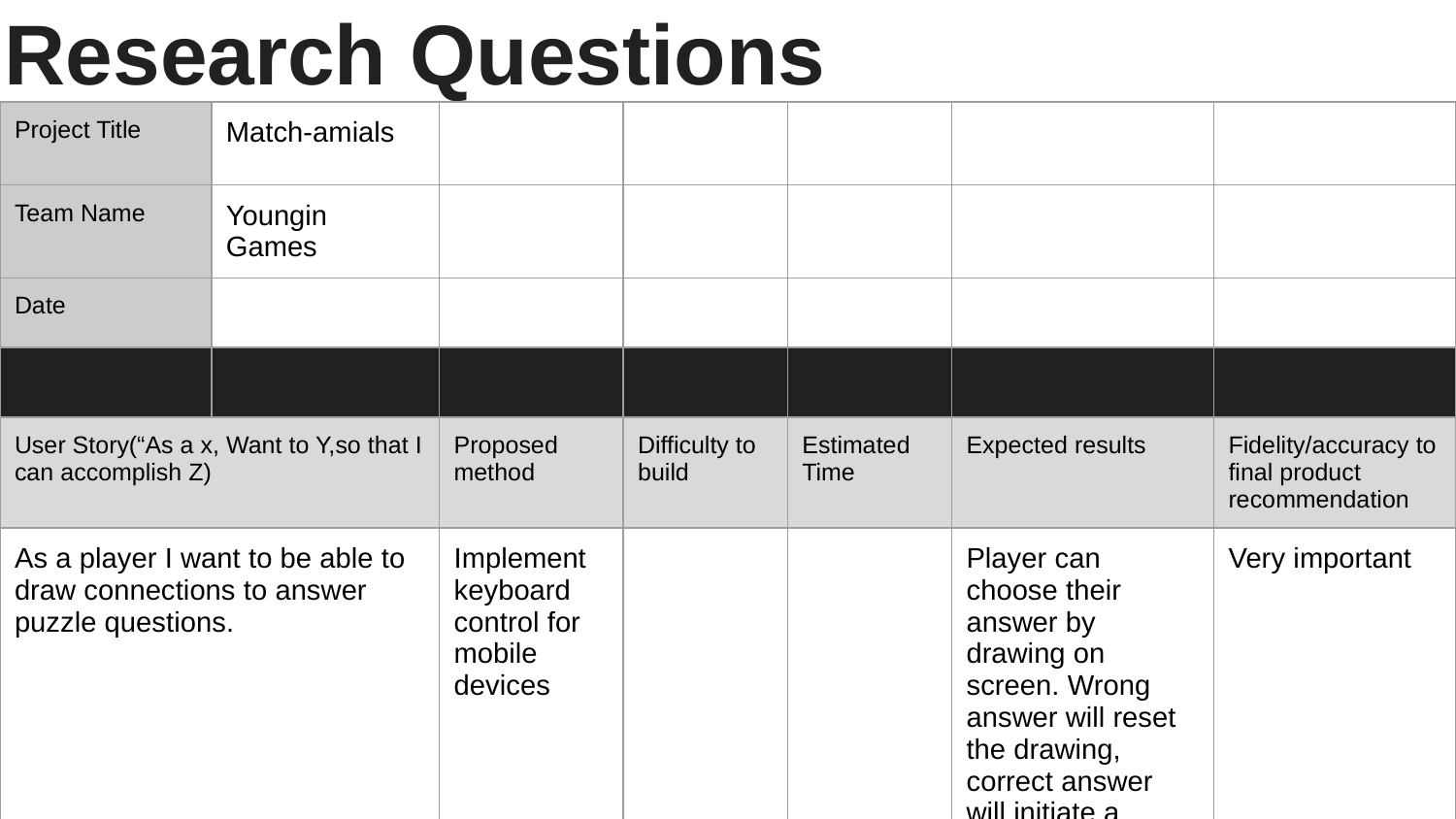

# Research Questions
| Project Title | Match-amials |  |  |  |  |  |
| --- | --- | --- | --- | --- | --- | --- |
| Team Name | Youngin Games |  |  |  |  |  |
| Date |  |  |  |  |  |  |
|  |  |  |  |  |  |  |
| User Story(“As a x, Want to Y,so that I can accomplish Z) |  | Proposed method | Difficulty to build | Estimated Time | Expected results | Fidelity/accuracy to final product recommendation |
| As a player I want to be able to draw connections to answer puzzle questions. |  | Implement keyboard control for mobile devices |  |  | Player can choose their answer by drawing on screen. Wrong answer will reset the drawing, correct answer will initiate a correct prompt. | Very important |
| As a player I want to be able to solve math questions in a fun manner for a reward. |  | Implement keyboard control for mobile devices |  |  | Player can solve the equation by dragging the correct number into the equation. Wrong answers will cause the correct number to light up. | Very important |
| As a player I want to be able to solve word puzzle by filling in the missing words. |  | Implement keyboard control for mobile devices |  |  | Player can solve word puzzle by dragging the right letter, the word will refresh and fill in one of the missing letters on a failed attempt. | Very important |
| As a player I want to be able to play a matching game by flipping over images and finding all the matching pairs |  | Implement keyboard control for mobile devices |  |  | Player can solve the matching puzzle by taping the spaces and revealing the images, the matching images will stay while non matches will flip over. As a tip to the players after a fail attempt two spots will light up to help guide the player. | Important. |
|  |  |  |  |  |  |  |